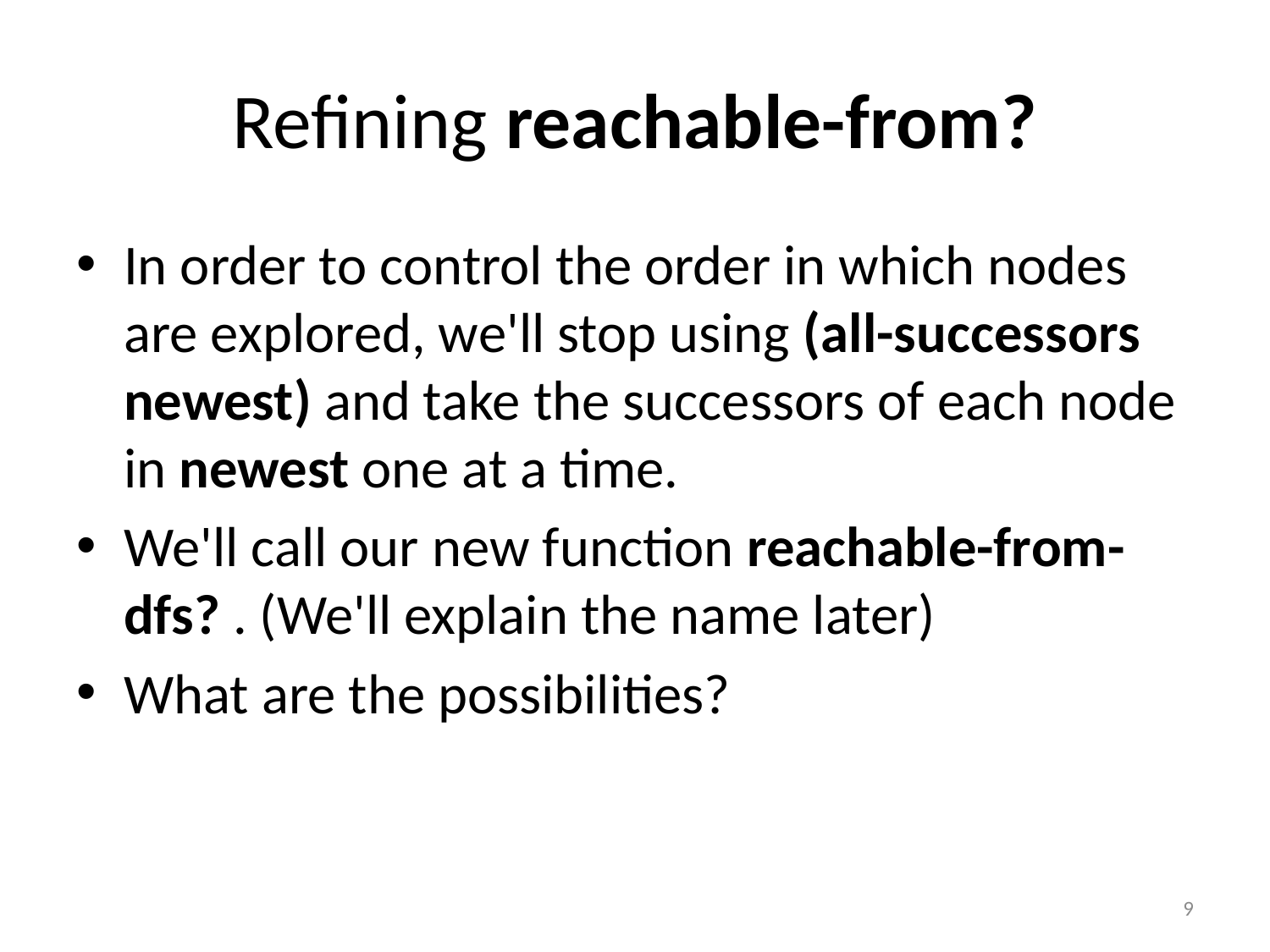

# Refining reachable-from?
In order to control the order in which nodes are explored, we'll stop using (all-successors newest) and take the successors of each node in newest one at a time.
We'll call our new function reachable-from-dfs? . (We'll explain the name later)
What are the possibilities?
9